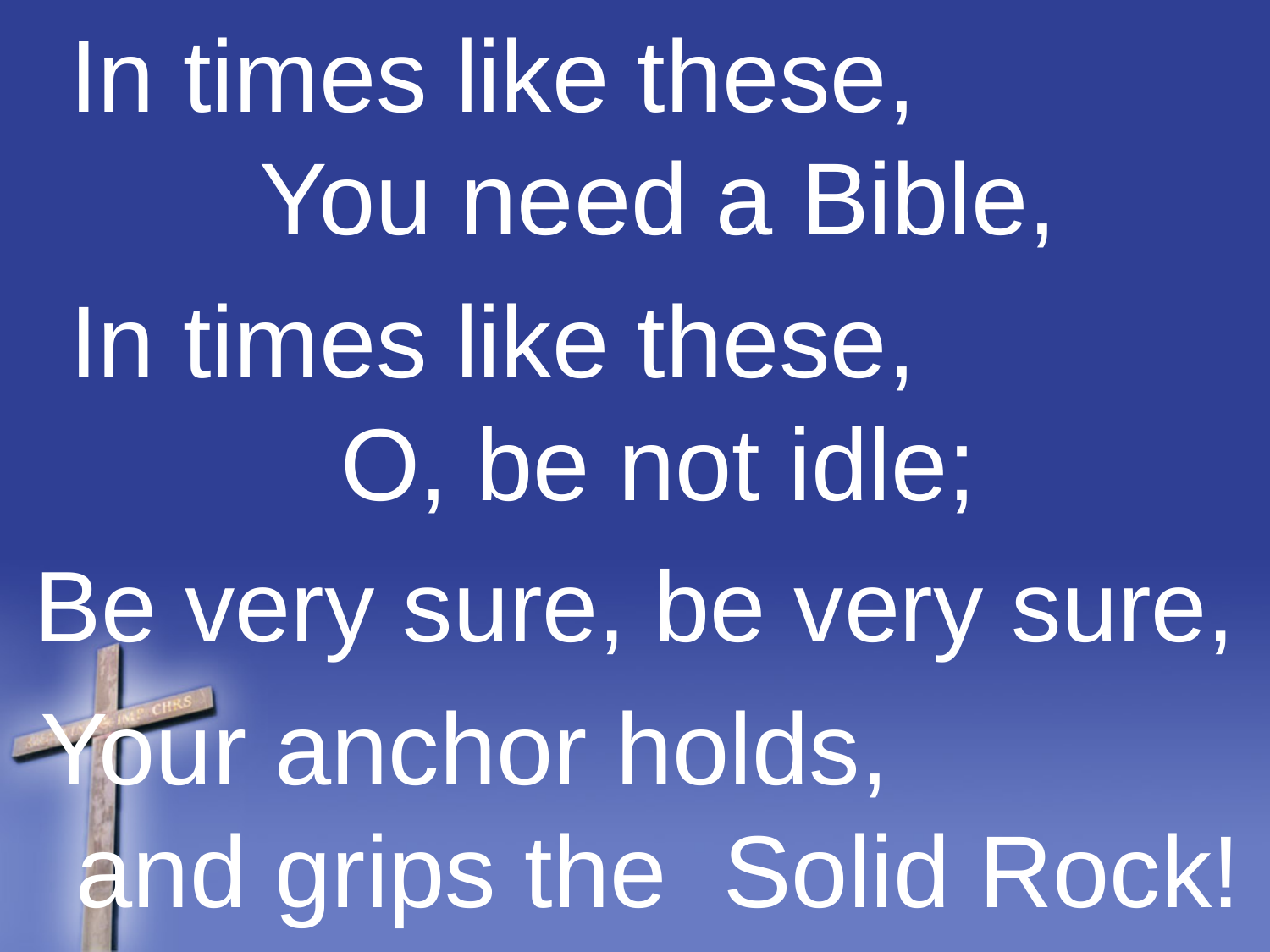

In times like these,             You need a Bible,
  In times like these,             O, be not idle;
Be very sure, be very sure,
Your anchor holds,             and grips the  Solid Rock!